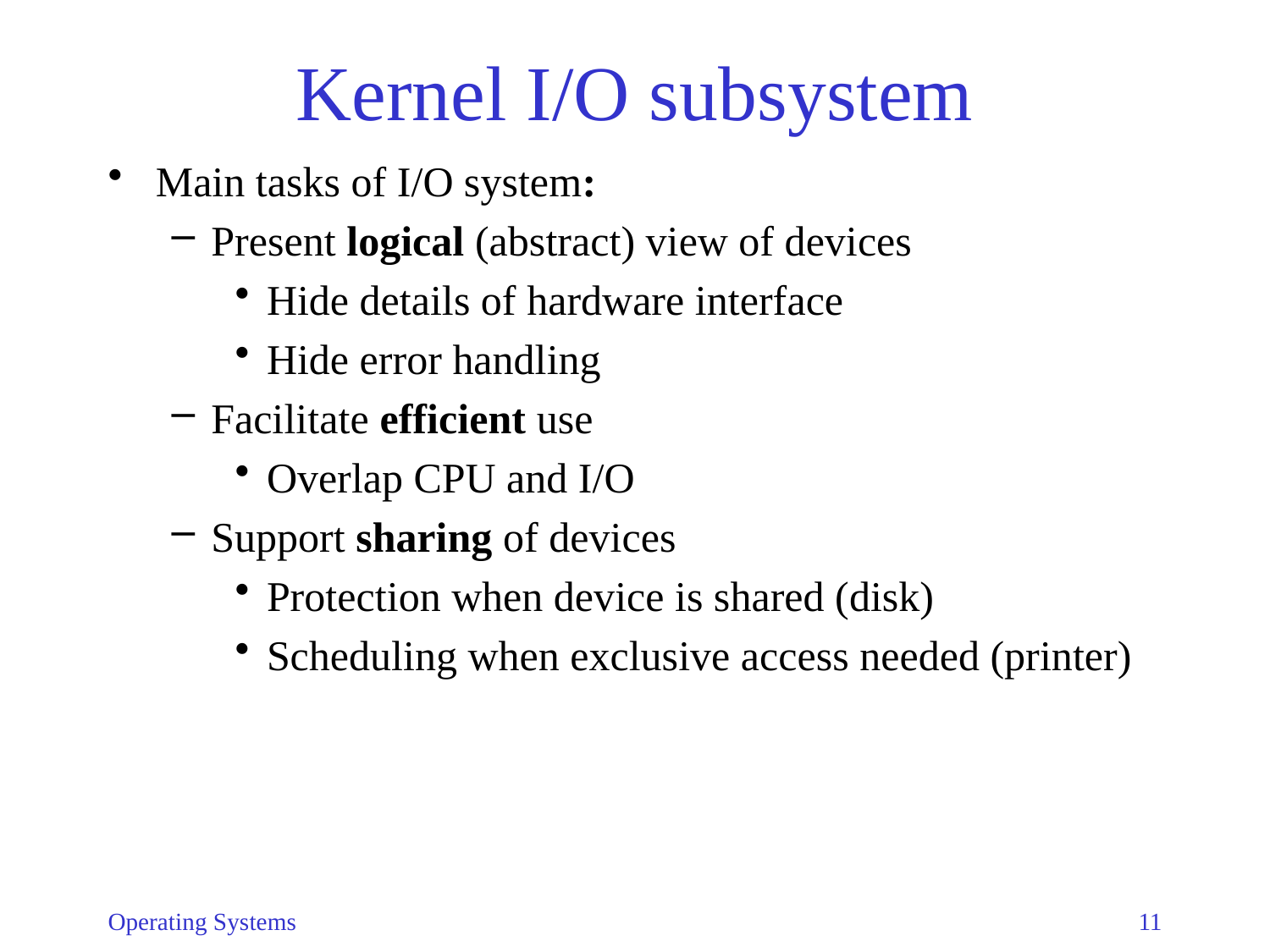

# Kernel I/O subsystem
Main tasks of I/O system:
Present logical (abstract) view of devices
Hide details of hardware interface
Hide error handling
Facilitate efficient use
Overlap CPU and I/O
Support sharing of devices
Protection when device is shared (disk)
Scheduling when exclusive access needed (printer)
Operating Systems
11